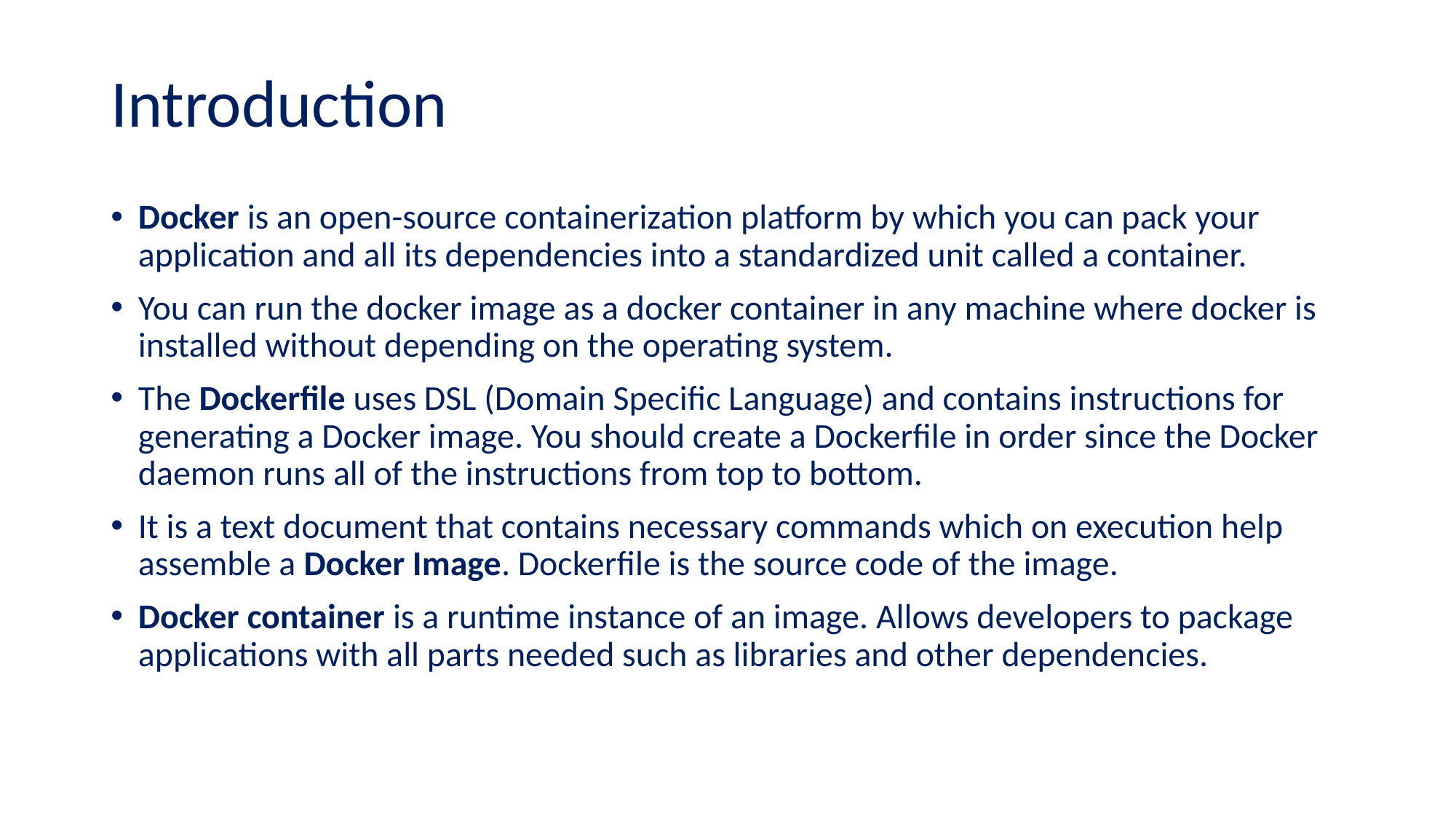

# Introduction
Docker is an open-source containerization platform by which you can pack your application and all its dependencies into a standardized unit called a container.
You can run the docker image as a docker container in any machine where docker is installed without depending on the operating system.
The Dockerfile uses DSL (Domain Specific Language) and contains instructions for generating a Docker image. You should create a Dockerfile in order since the Docker daemon runs all of the instructions from top to bottom.
It is a text document that contains necessary commands which on execution help assemble a Docker Image. Dockerfile is the source code of the image.
Docker container is a runtime instance of an image. Allows developers to package applications with all parts needed such as libraries and other dependencies.